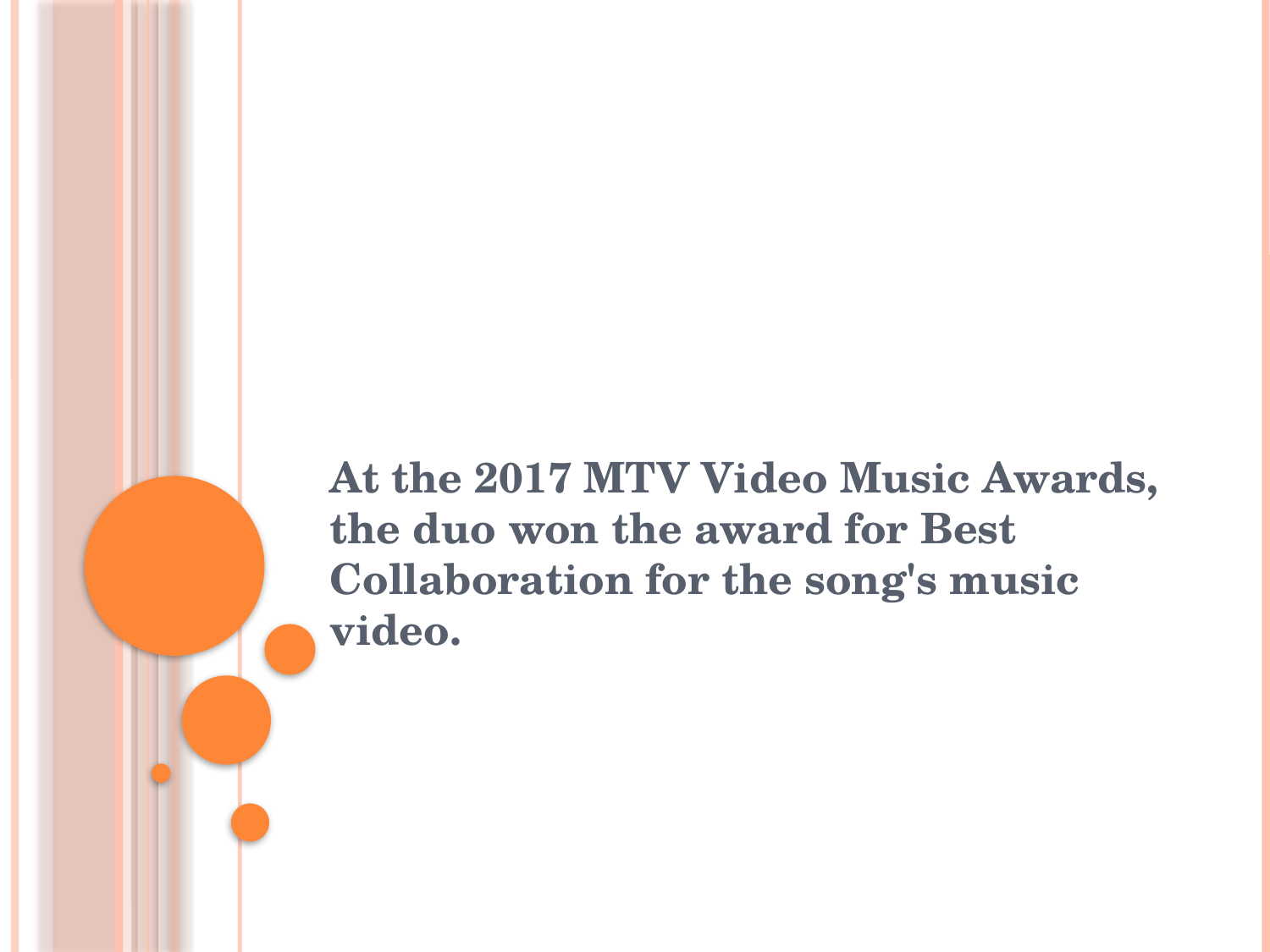

#
At the 2017 MTV Video Music Awards, the duo won the award for Best Collaboration for the song's music video.